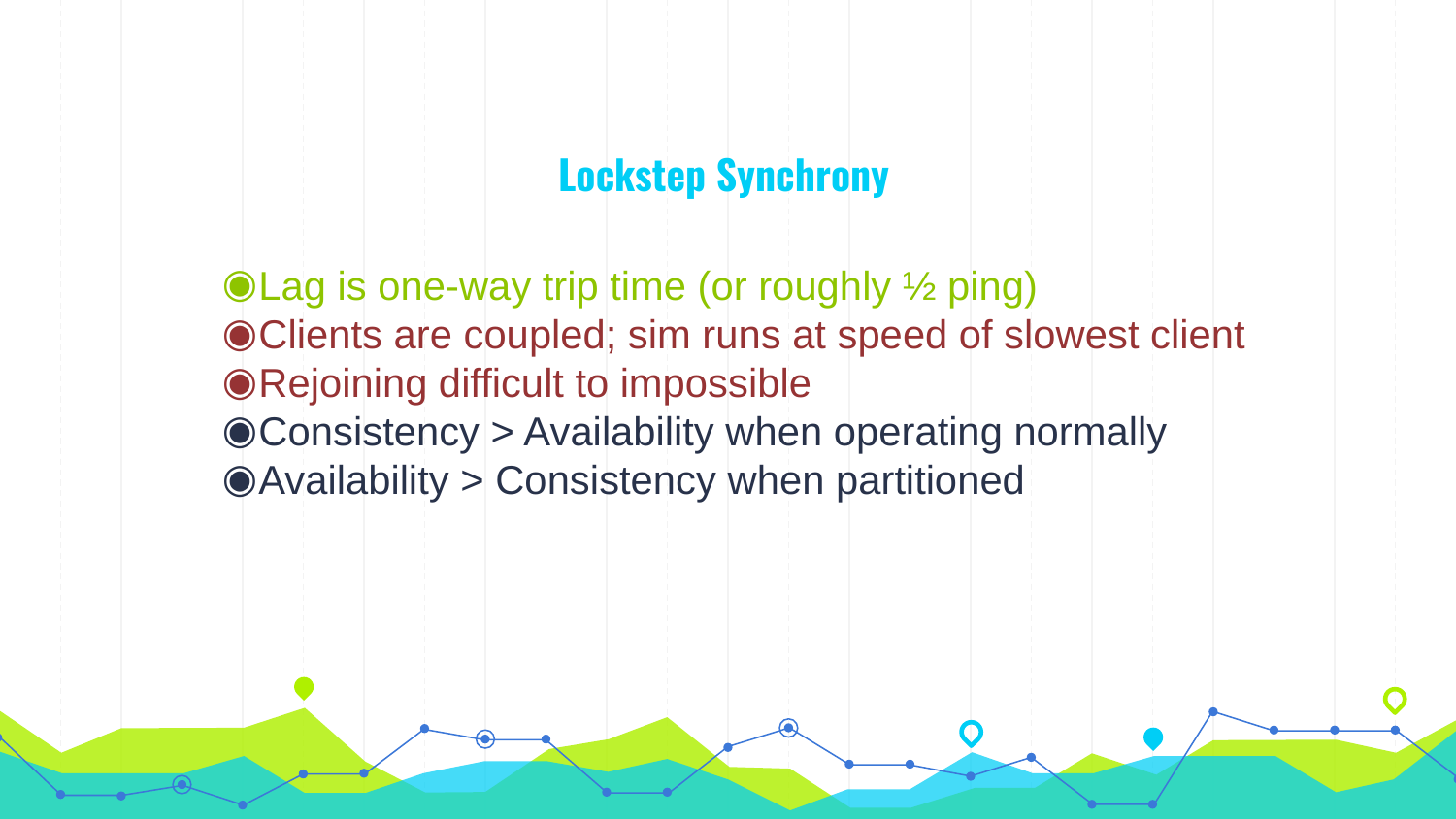

# Lockstep Synchrony
Lag is one-way trip time (or roughly ½ ping)
Clients are coupled; sim runs at speed of slowest client
Rejoining difficult to impossible
Consistency > Availability when operating normally
Availability > Consistency when partitioned